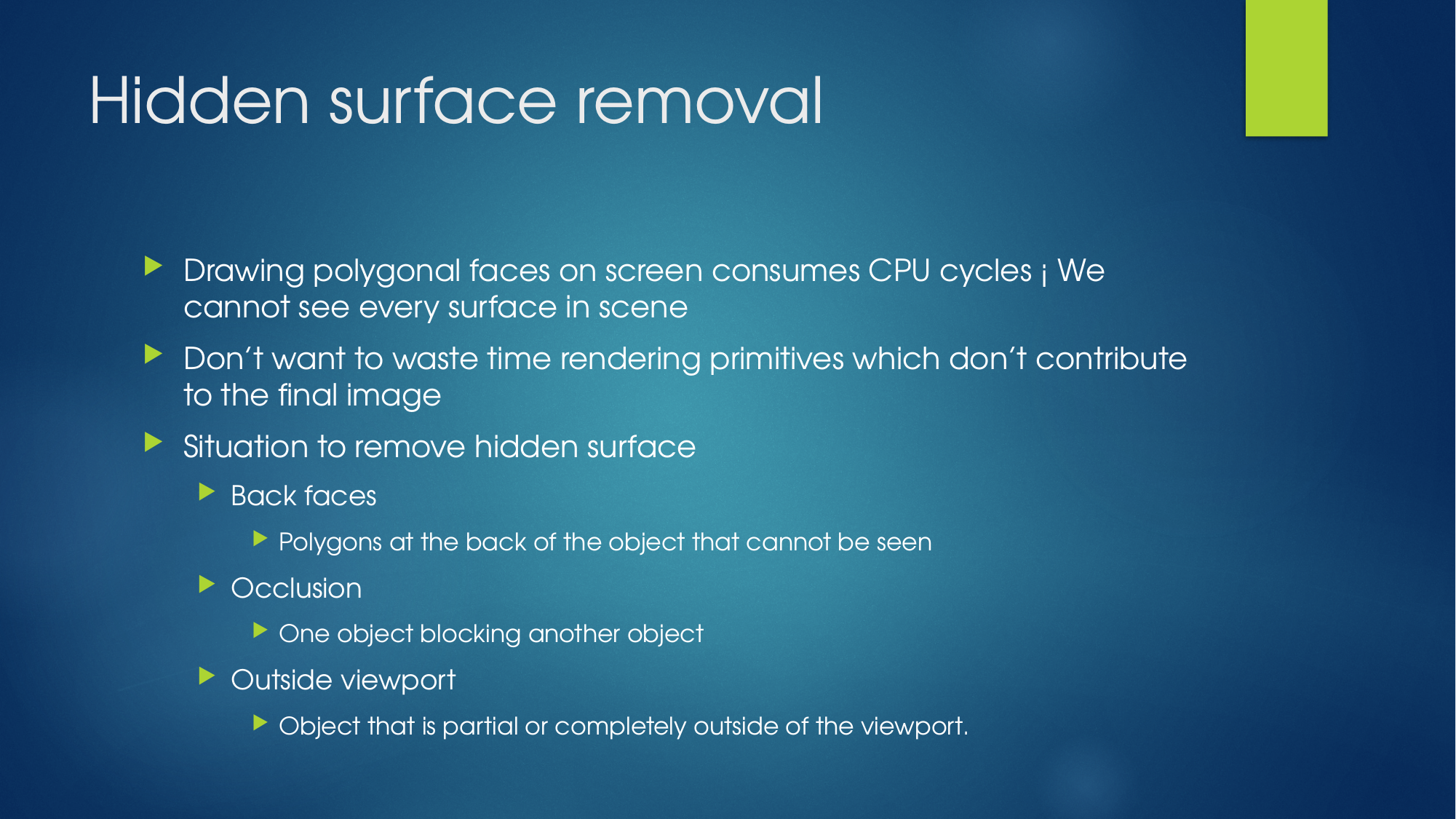

# Hidden surface removal
Drawing polygonal faces on screen consumes CPU cycles ¡ We cannot see every surface in scene
Don’t want to waste time rendering primitives which don’t contribute to the final image
Situation to remove hidden surface
Back faces
Polygons at the back of the object that cannot be seen
Occlusion
One object blocking another object
Outside viewport
Object that is partial or completely outside of the viewport.